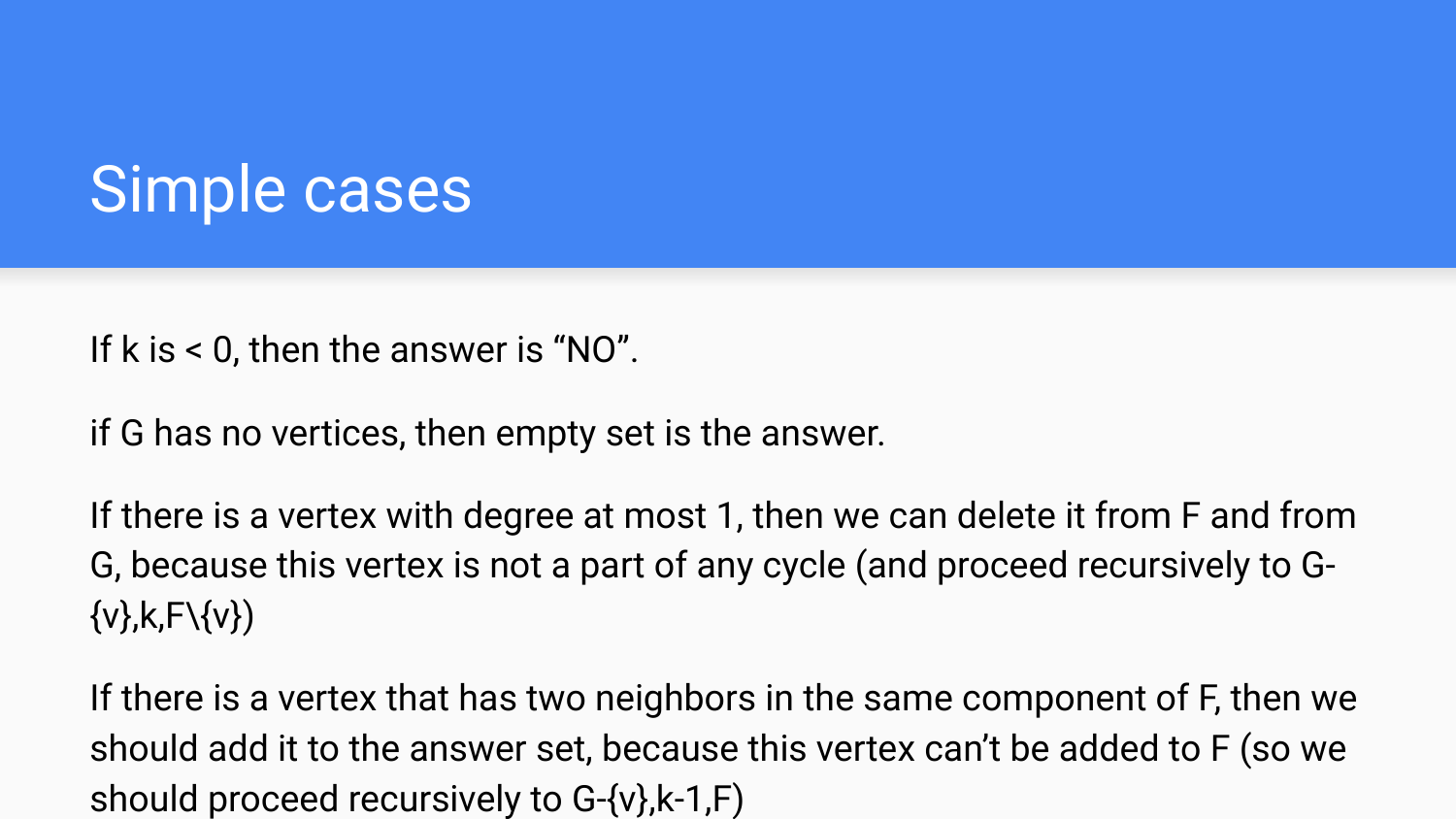

# Simple cases
If k is < 0, then the answer is “NO”.
if G has no vertices, then empty set is the answer.
If there is a vertex with degree at most 1, then we can delete it from F and from G, because this vertex is not a part of any cycle (and proceed recursively to G-{v},k,F\{v})
If there is a vertex that has two neighbors in the same component of F, then we should add it to the answer set, because this vertex can’t be added to F (so we should proceed recursively to G-{v},k-1,F)